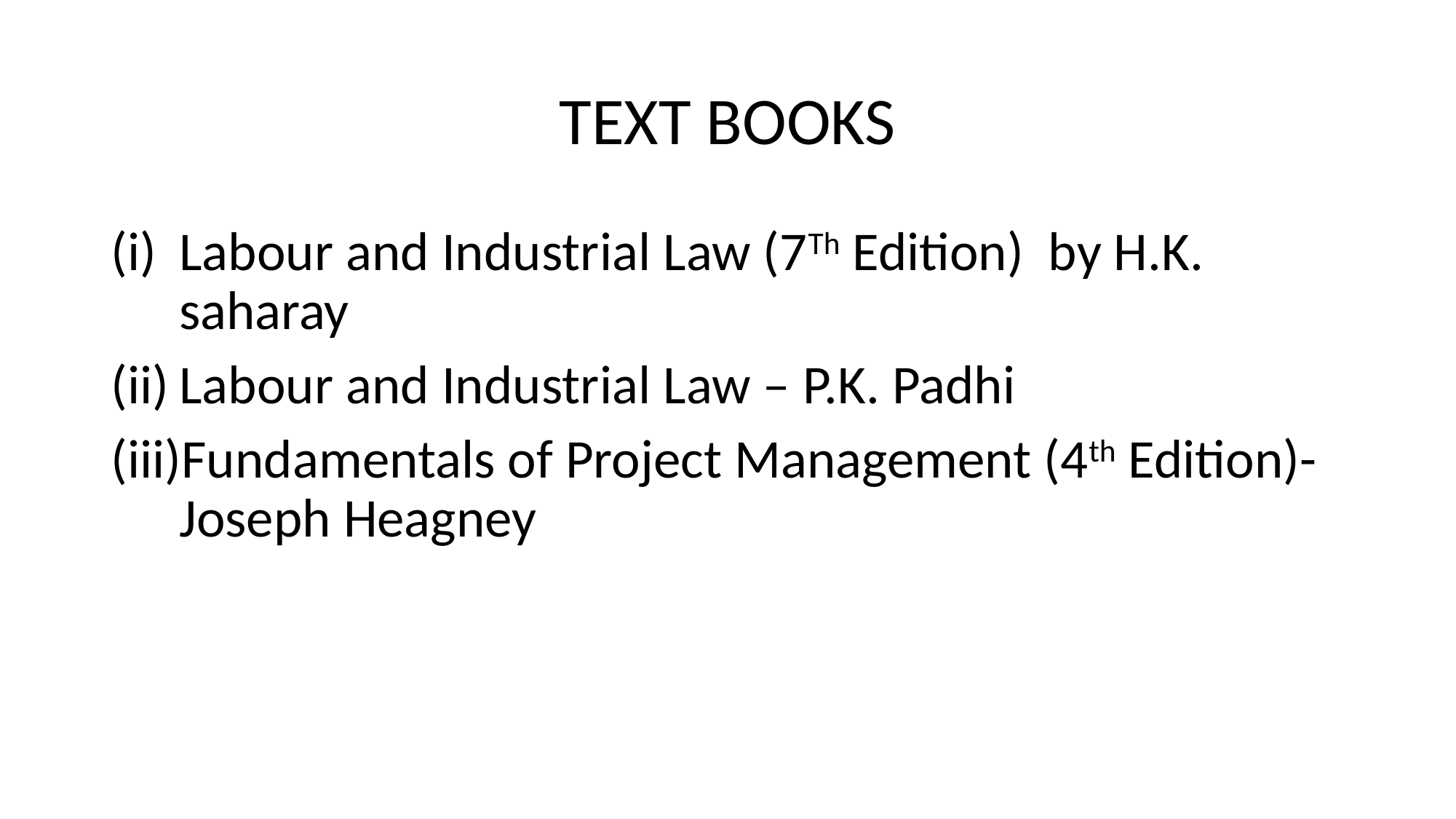

# TEXT BOOKS
Labour and Industrial Law (7Th Edition)  by H.K. saharay
Labour and Industrial Law – P.K. Padhi
Fundamentals of Project Management (4th Edition)- Joseph Heagney